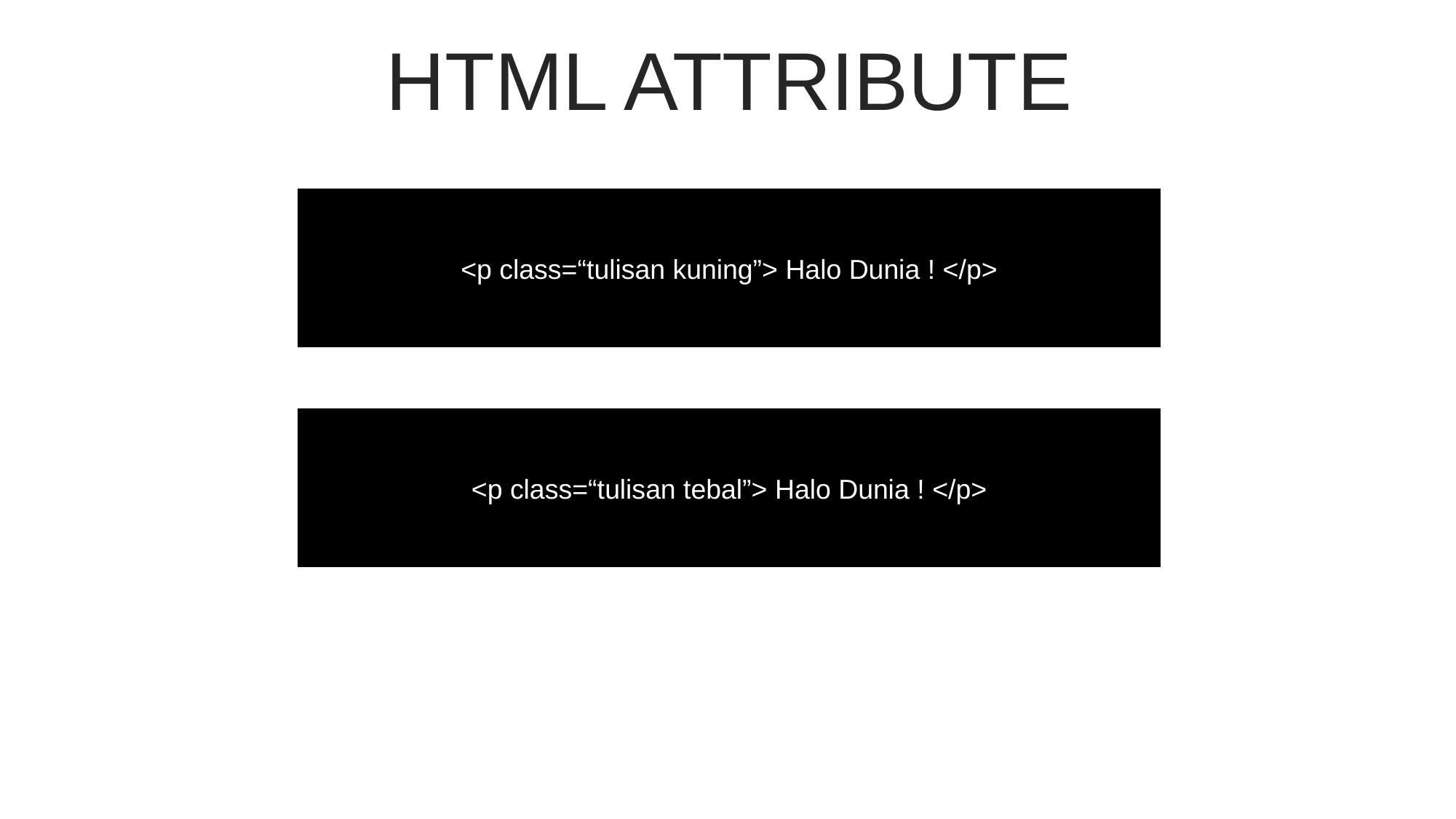

HTML ATTRIBUTE
<p class=“tulisan kuning”> Halo Dunia ! </p>
<p class=“tulisan tebal”> Halo Dunia ! </p>